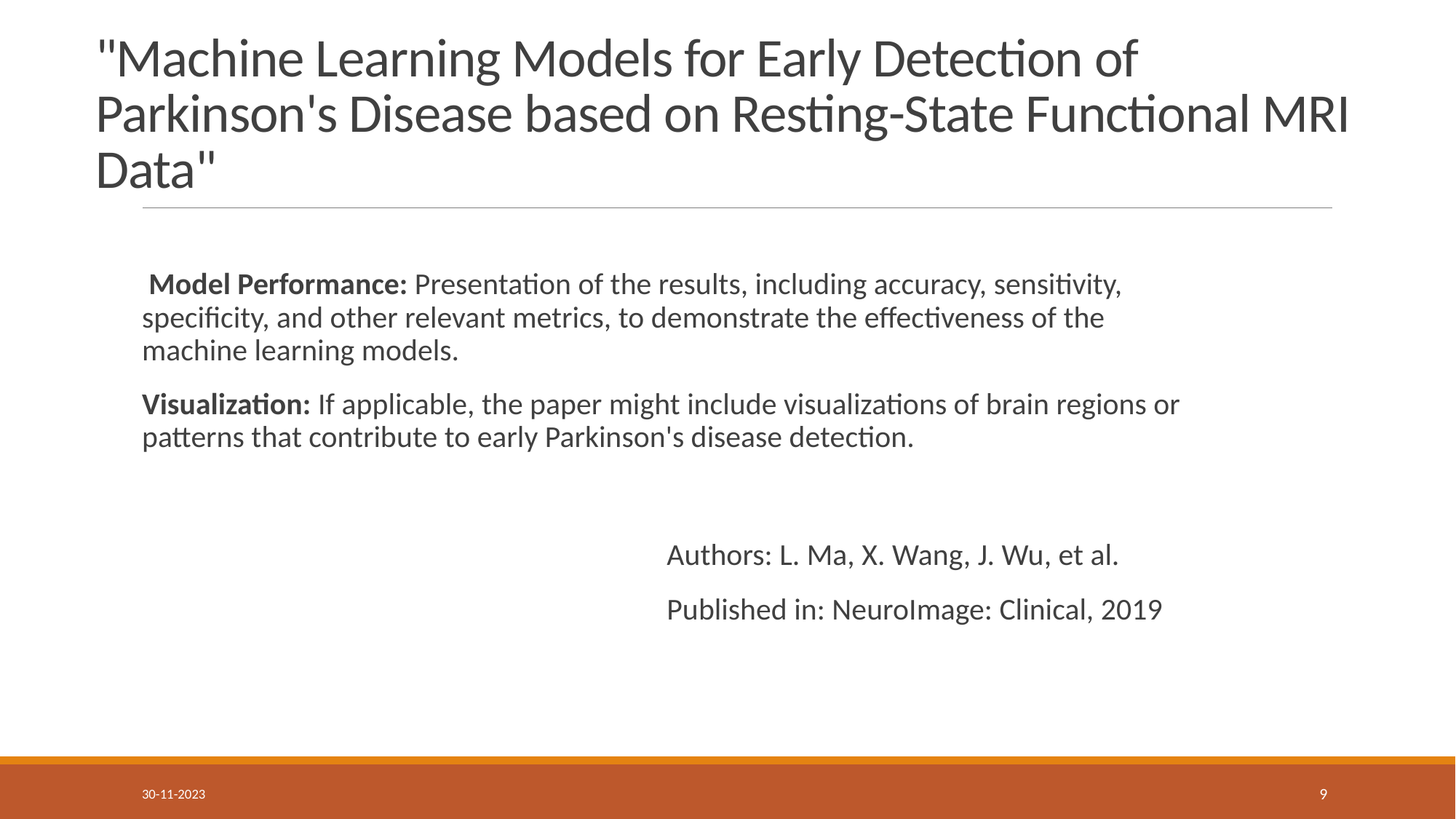

# "Machine Learning Models for Early Detection of Parkinson's Disease based on Resting-State Functional MRI Data"
 Model Performance: Presentation of the results, including accuracy, sensitivity, specificity, and other relevant metrics, to demonstrate the effectiveness of the machine learning models.
Visualization: If applicable, the paper might include visualizations of brain regions or patterns that contribute to early Parkinson's disease detection.
Authors: L. Ma, X. Wang, J. Wu, et al.
Published in: NeuroImage: Clinical, 2019
30-11-2023
9